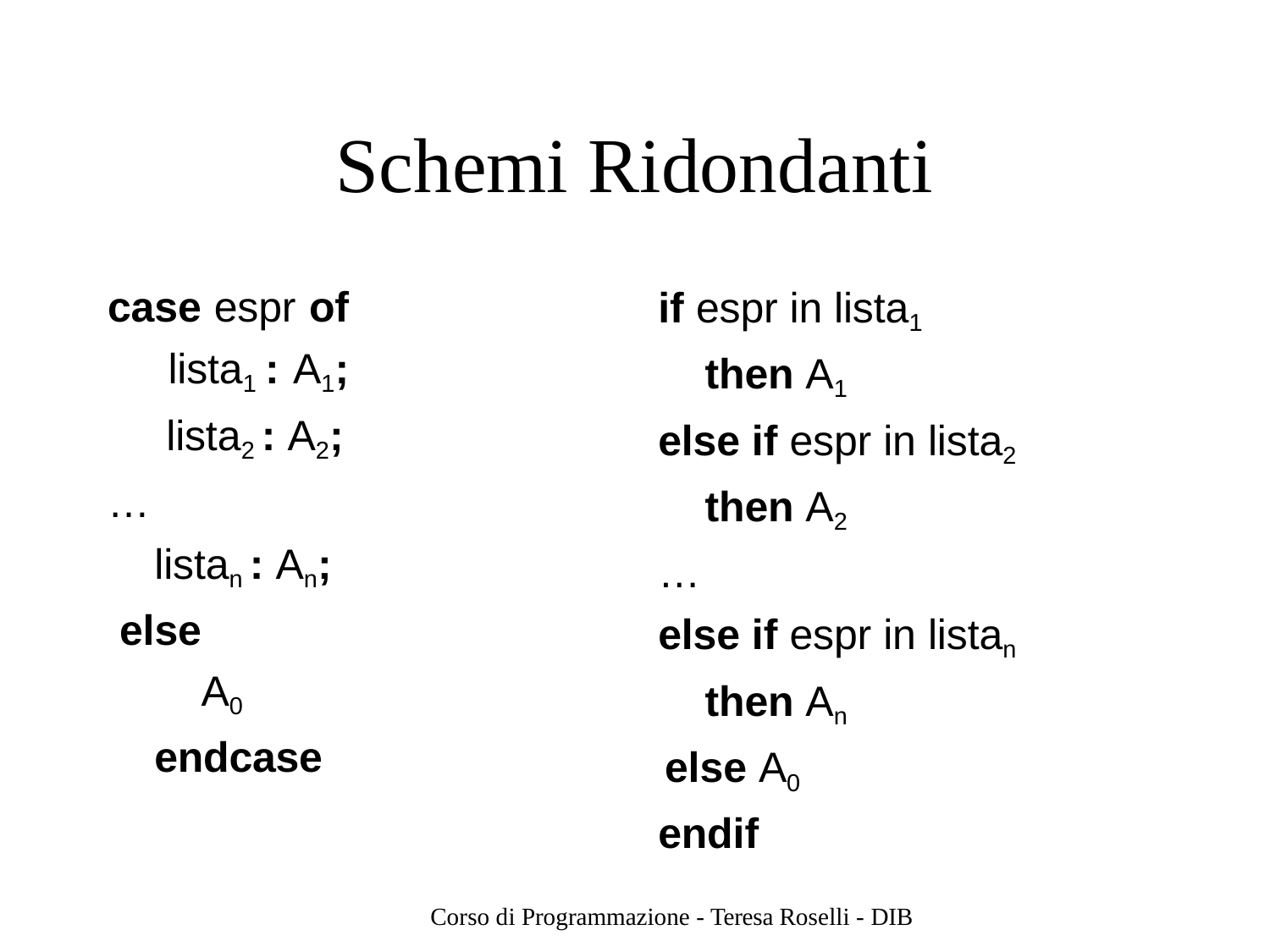

# Schemi Ridondanti
case espr of  lista1 : A1;  lista2 : A2;
…
listan : An;  else
A0
endcase
if espr in lista1
then A1
else if espr in lista2
then A2
…
else if espr in listan
then An  else A0  endif
Corso di Programmazione - Teresa Roselli - DIB